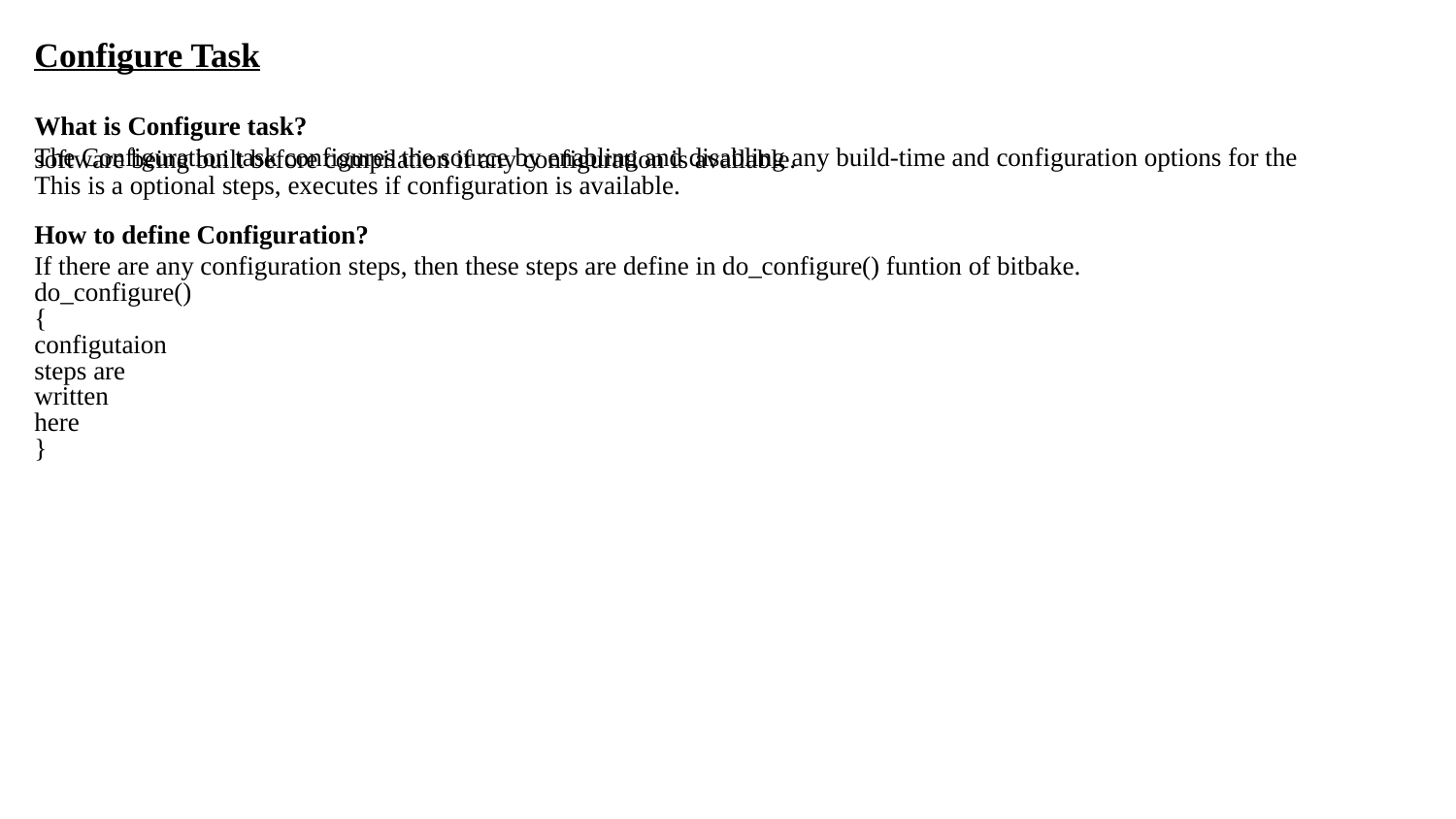

Configure Task

What is Configure task?
The Configuration task configures the source by enabling and disabling any build-time and configuration options for the software being built before compilation if any configuration is available.
This is a optional steps, executes if configuration is available.
How to define Configuration?
If there are any configuration steps, then these steps are define in do_configure() funtion of bitbake.
do_configure()
{
configutaion
steps are
written
here
}